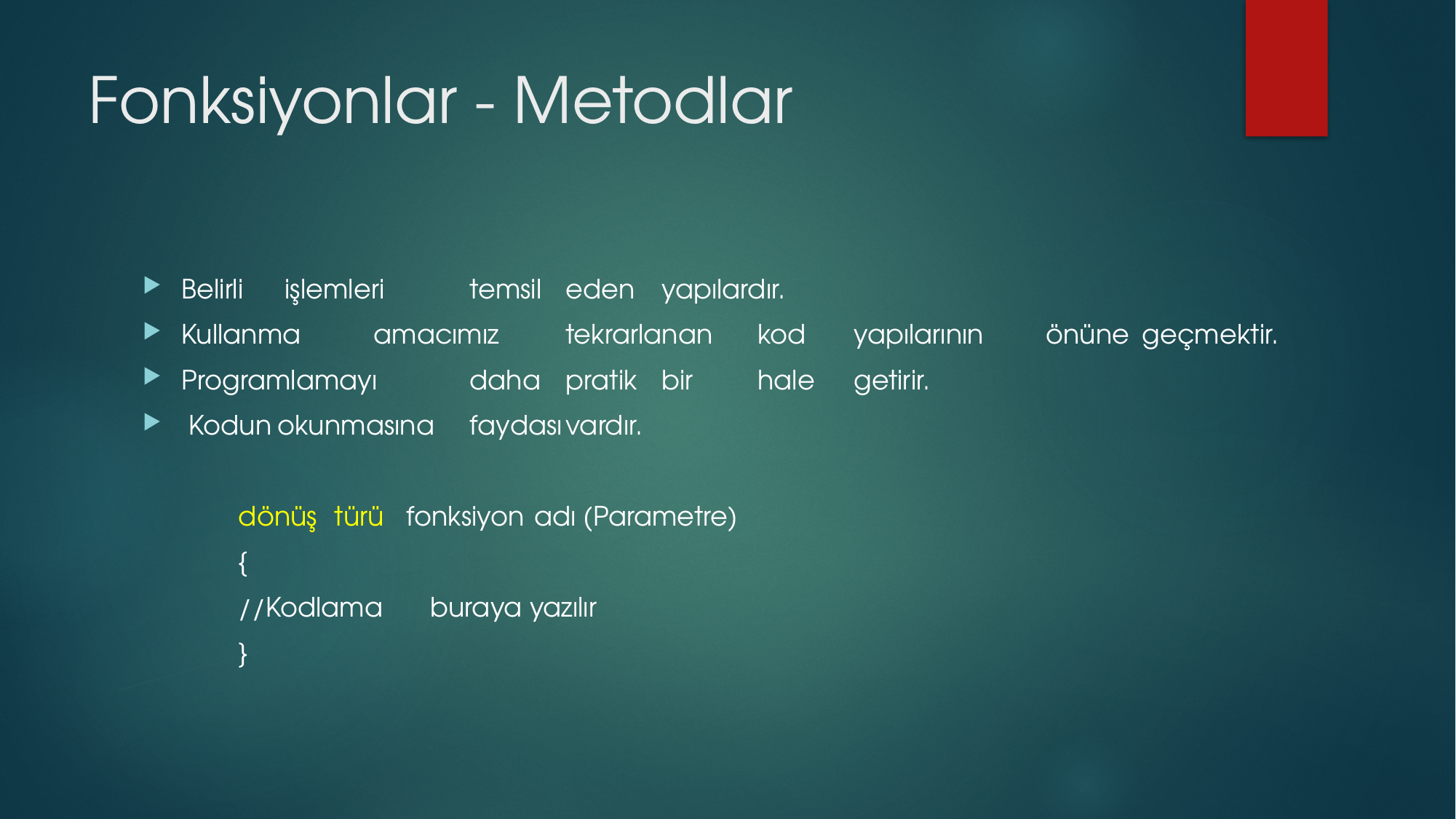

# Fonksiyonlar - Metodlar

Belirli	 işlemleri	temsil	eden	yapılardır.
Kullanma	amacımız	tekrarlanan	kod	yapılarının	önüne	geçmektir.
Programlamayı	daha	pratik	bir	hale	getirir.
 Kodun	okunmasına	faydası	vardır.

			dönüş	türü   fonksiyon	 adı (Parametre)
			{
				//Kodlama	buraya yazılır
			}